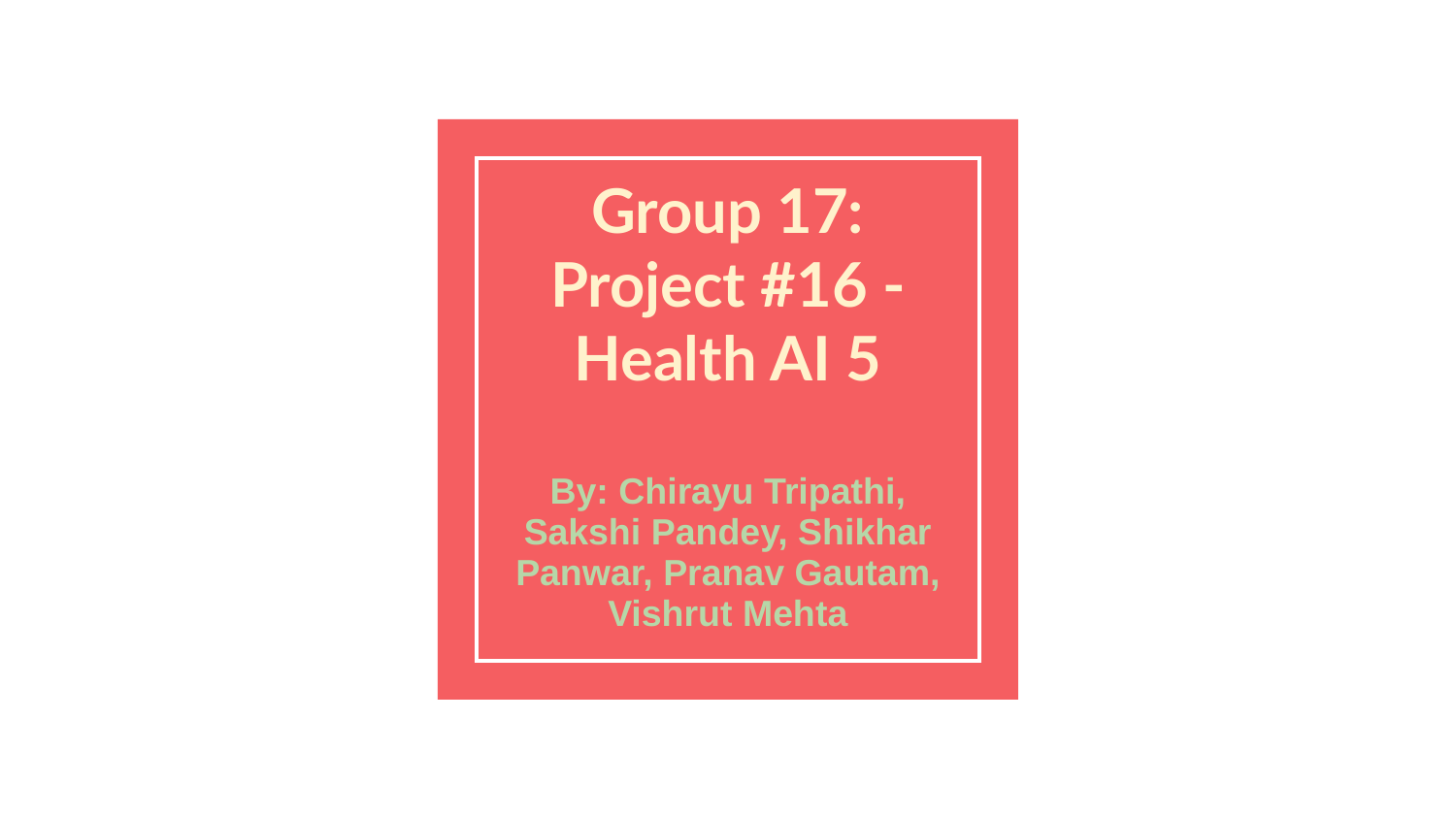

# Group 17: Project #16 - Health AI 5
By: Chirayu Tripathi, Sakshi Pandey, Shikhar Panwar, Pranav Gautam, Vishrut Mehta